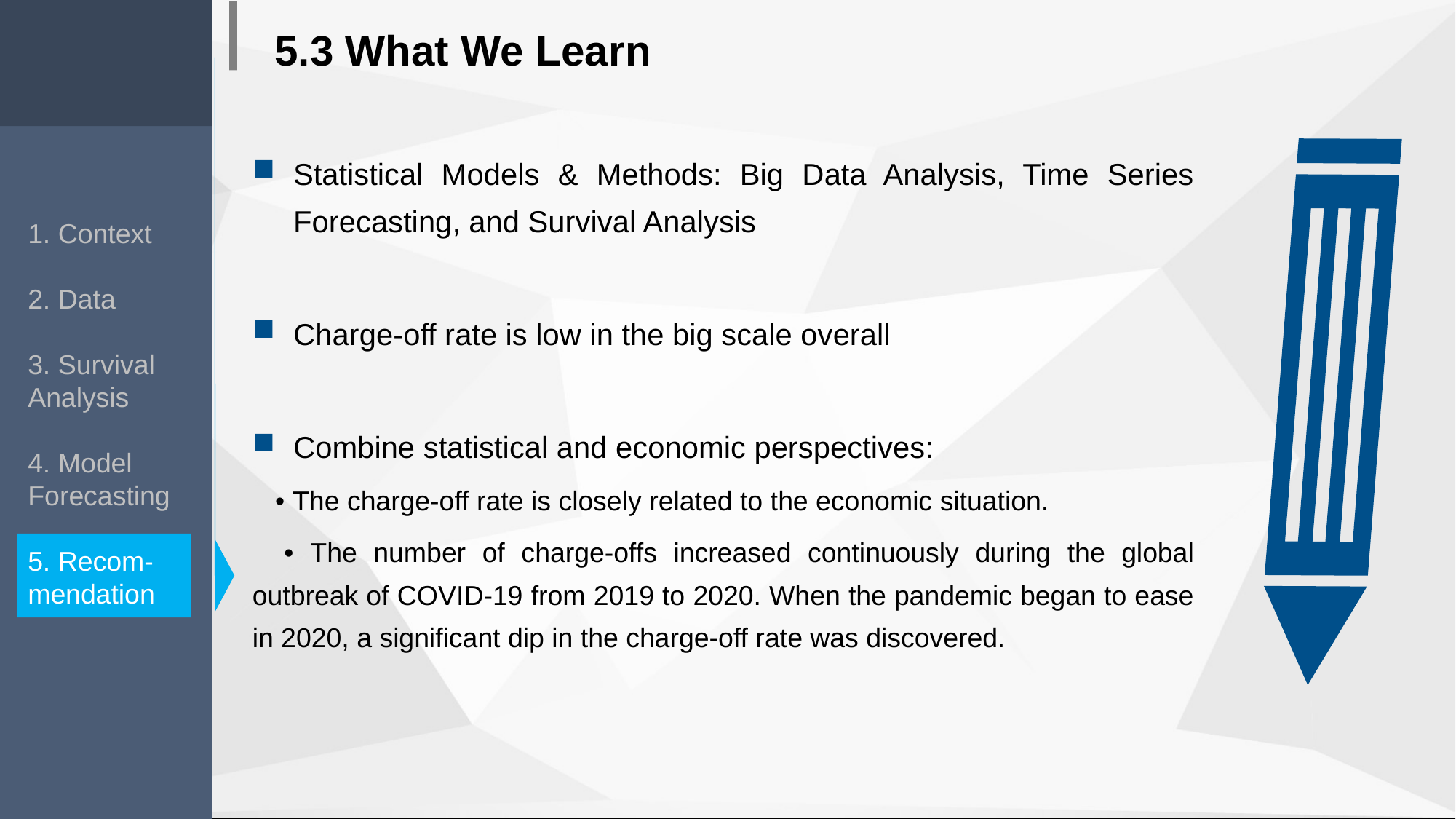

5.3 What We Learn
Statistical Models & Methods: Big Data Analysis, Time Series Forecasting, and Survival Analysis

Charge-off rate is low in the big scale overall

Combine statistical and economic perspectives:
   • The charge-off rate is closely related to the economic situation.
   • The number of charge-offs increased continuously during the global outbreak of COVID-19 from 2019 to 2020. When the pandemic began to ease in 2020, a significant dip in the charge-off rate was discovered.

1. Context

2. Data

3. Survival Analysis

4. Model Forecasting

5. Recom-mendation